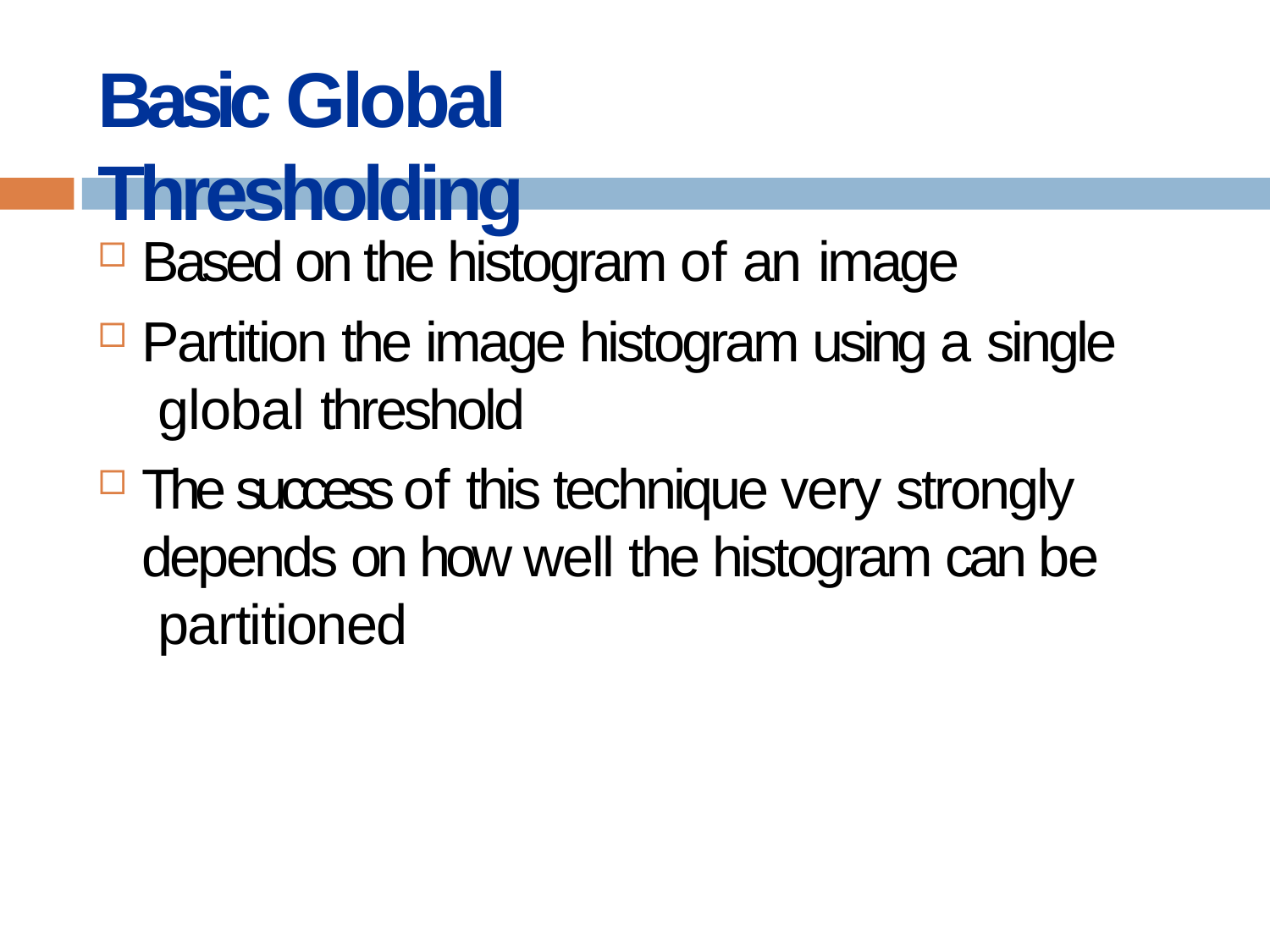

# Basic Global Thresholding
Based on the histogram of an image
Partition the image histogram using a single  global threshold
The success of this technique very strongly  depends on how well the histogram can be  partitioned